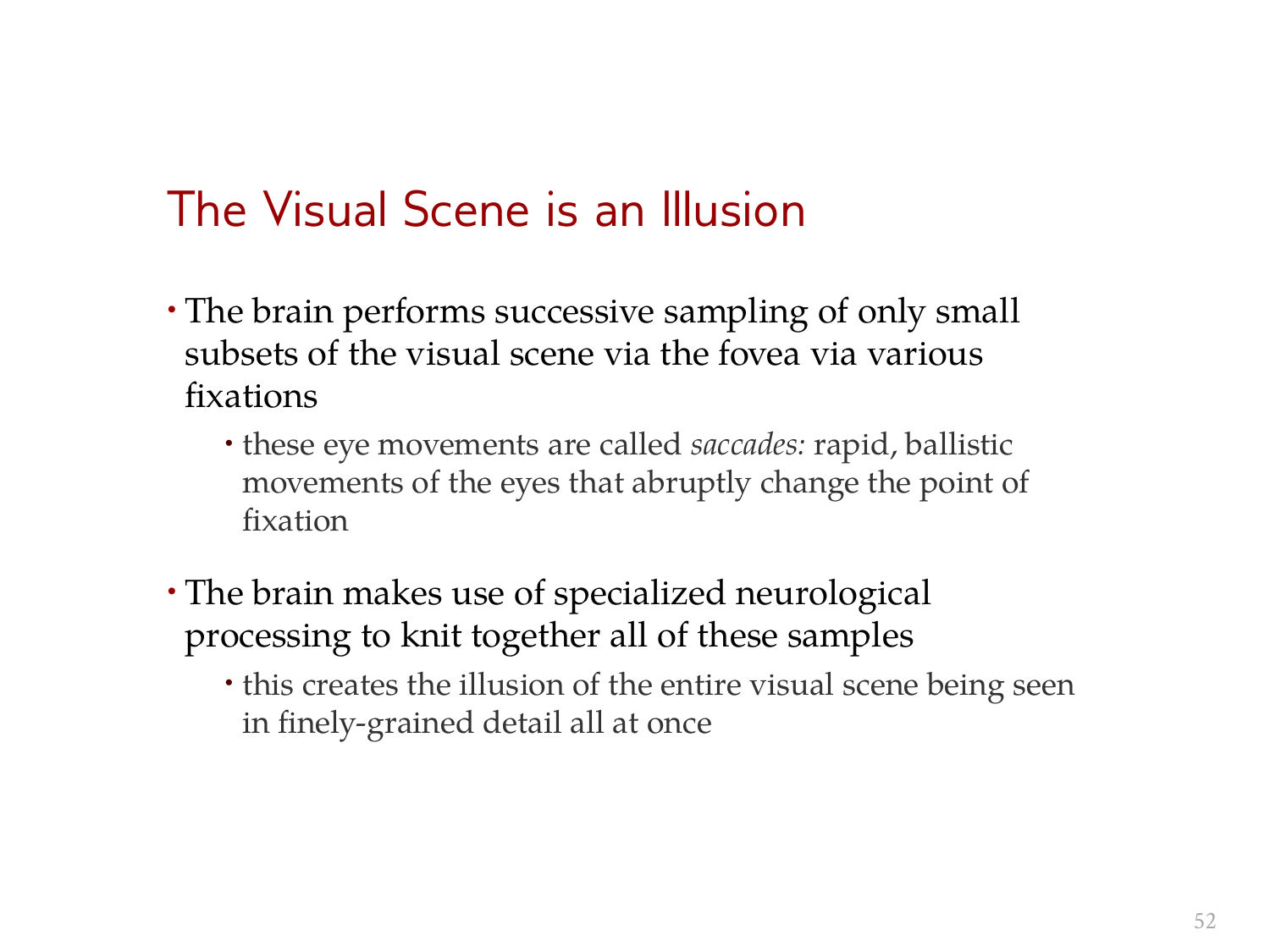

# The Visual Scene is an Illusion
The brain performs successive sampling of only small subsets of the visual scene via the fovea via various fixations
these eye movements are called saccades: rapid, ballistic movements of the eyes that abruptly change the point of fixation
The brain makes use of specialized neurological processing to knit together all of these samples
this creates the illusion of the entire visual scene being seen in finely-grained detail all at once

52